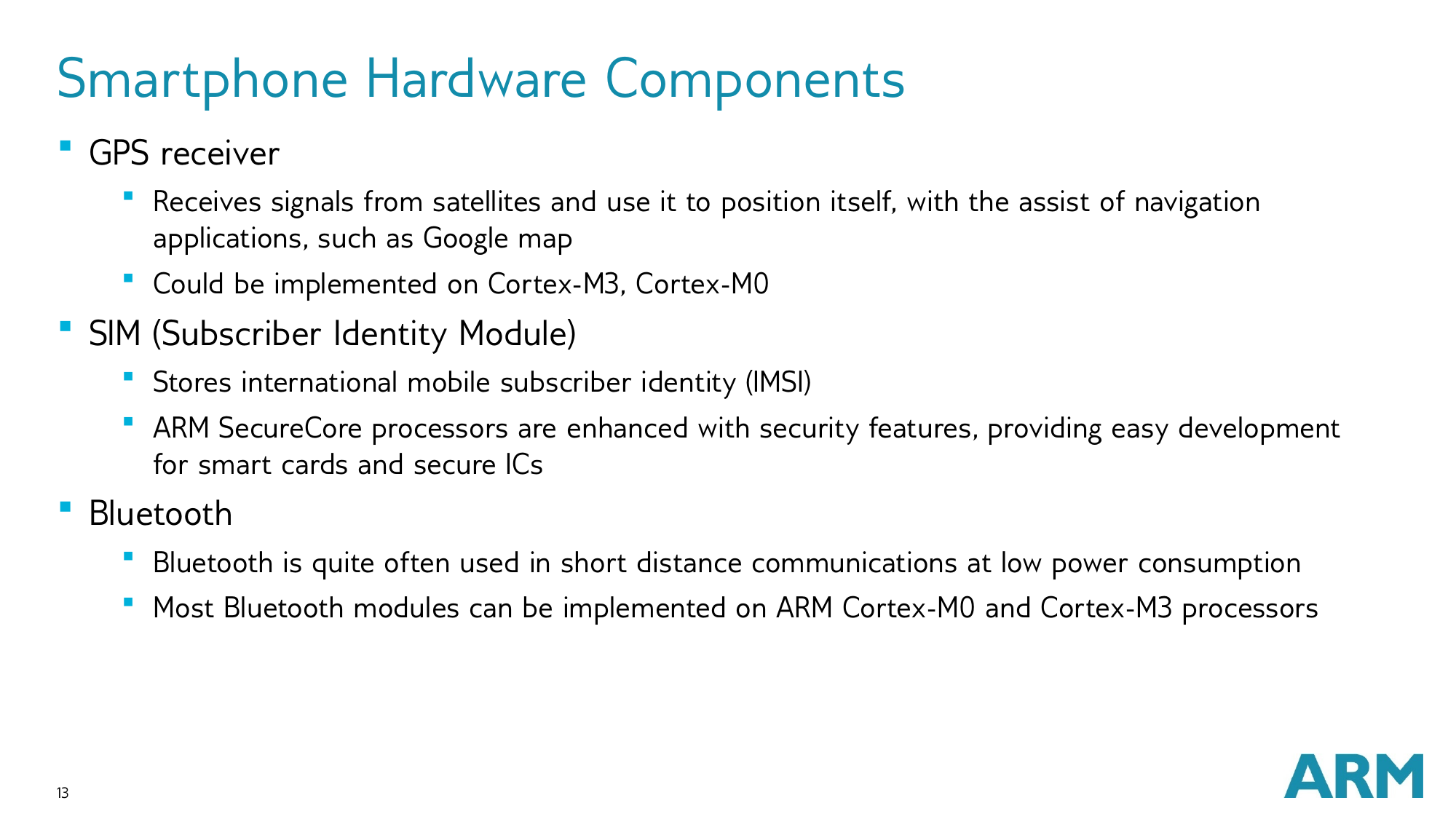

# Smartphone Hardware Components
GPS receiver
Receives signals from satellites and use it to position itself, with the assist of navigation applications, such as Google map
Could be implemented on Cortex-M3, Cortex-M0
SIM (Subscriber Identity Module)
Stores international mobile subscriber identity (IMSI)
ARM SecureCore processors are enhanced with security features, providing easy development for smart cards and secure ICs
Bluetooth
Bluetooth is quite often used in short distance communications at low power consumption
Most Bluetooth modules can be implemented on ARM Cortex-M0 and Cortex-M3 processors